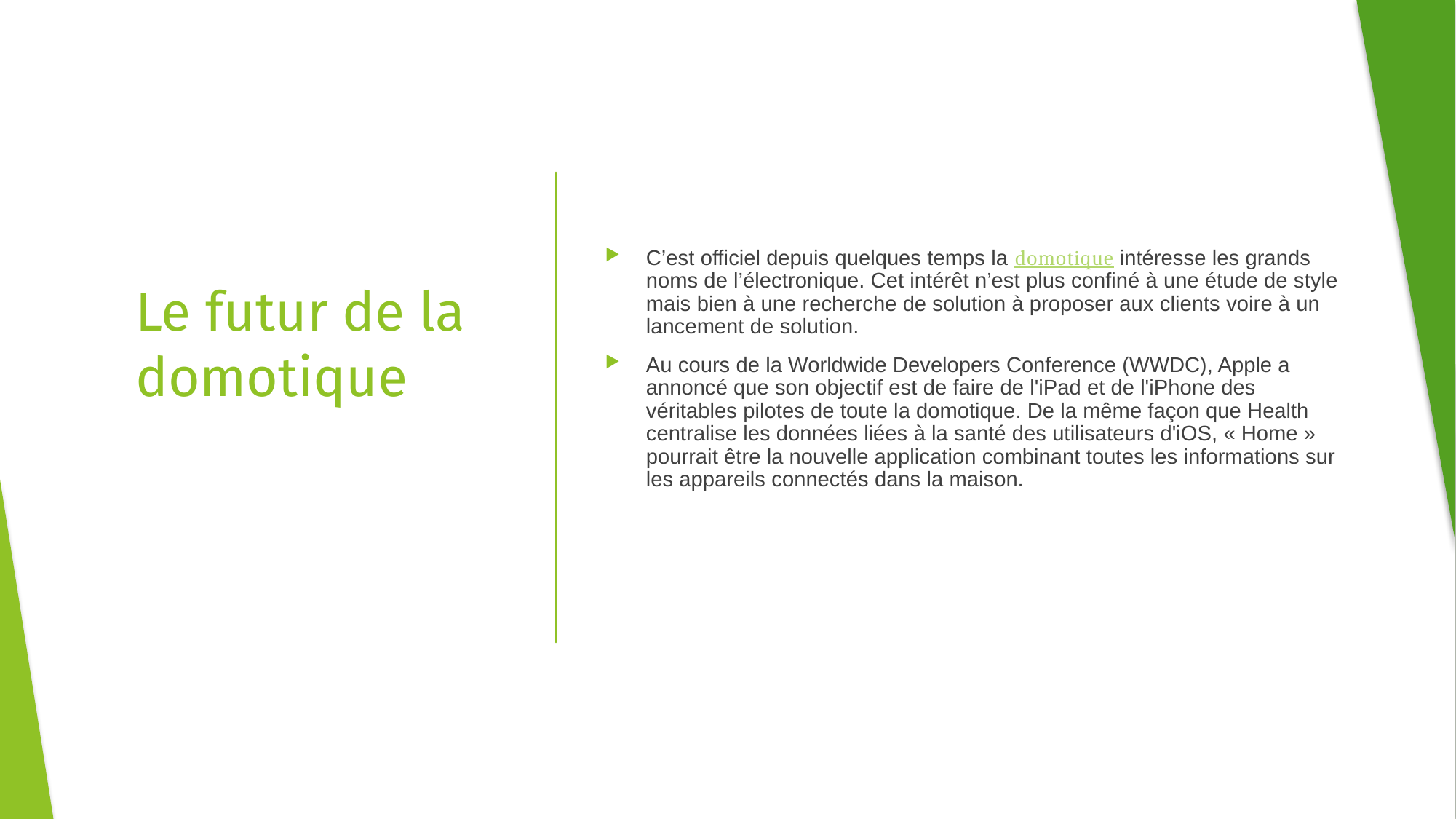

C’est officiel depuis quelques temps la domotique intéresse les grands noms de l’électronique. Cet intérêt n’est plus confiné à une étude de style mais bien à une recherche de solution à proposer aux clients voire à un lancement de solution.
Au cours de la Worldwide Developers Conference (WWDC), Apple a annoncé que son objectif est de faire de l'iPad et de l'iPhone des véritables pilotes de toute la domotique. De la même façon que Health centralise les données liées à la santé des utilisateurs d'iOS, « Home » pourrait être la nouvelle application combinant toutes les informations sur les appareils connectés dans la maison.

# Le futur de la domotique